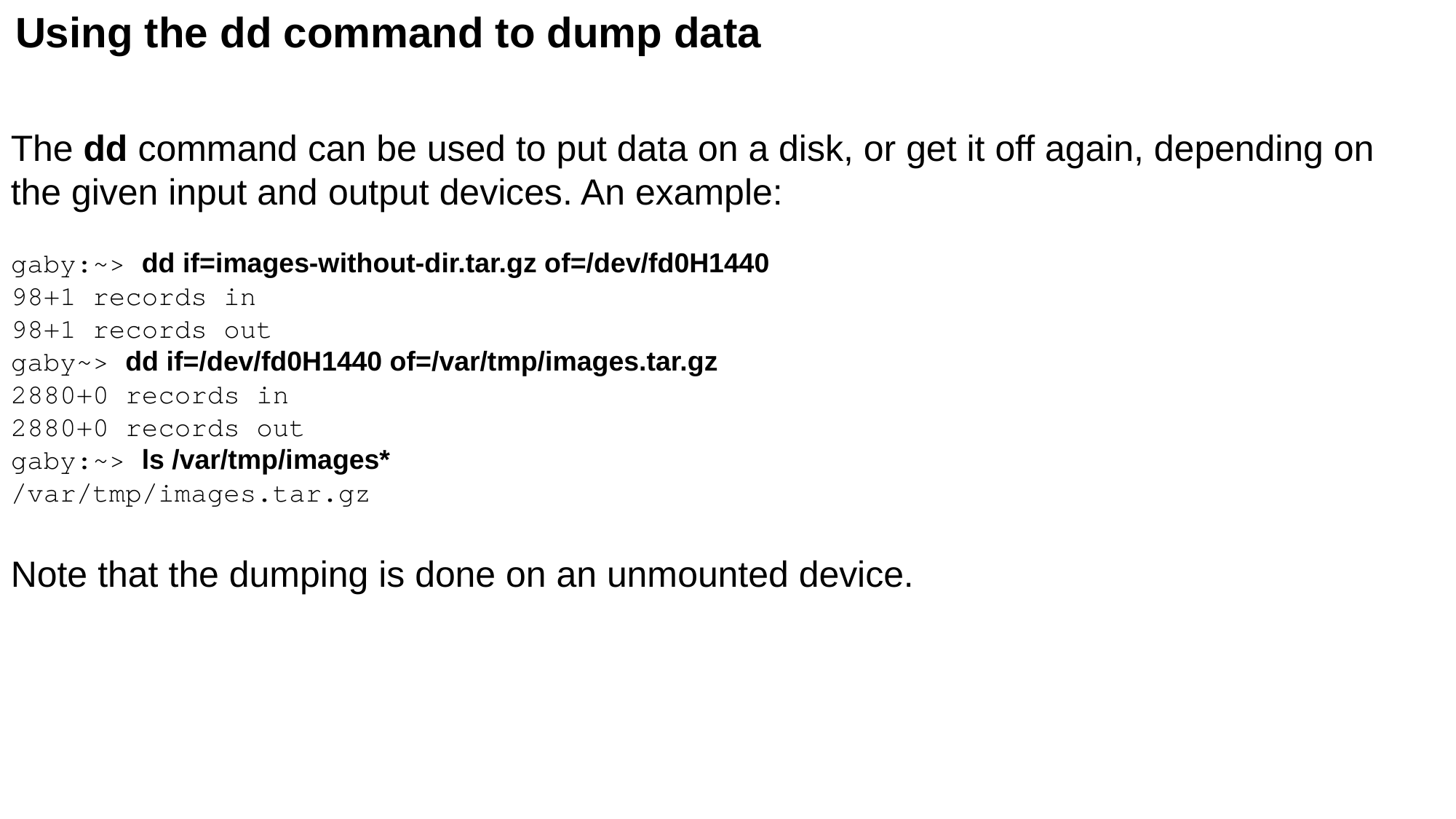

Using the dd command to dump data
The dd command can be used to put data on a disk, or get it off again, depending on the given input and output devices. An example:

gaby:~> dd if=images-without-dir.tar.gz of=/dev/fd0H1440
98+1 records in
98+1 records out
gaby~> dd if=/dev/fd0H1440 of=/var/tmp/images.tar.gz
2880+0 records in
2880+0 records out
gaby:~> ls /var/tmp/images*
/var/tmp/images.tar.gz

Note that the dumping is done on an unmounted device.